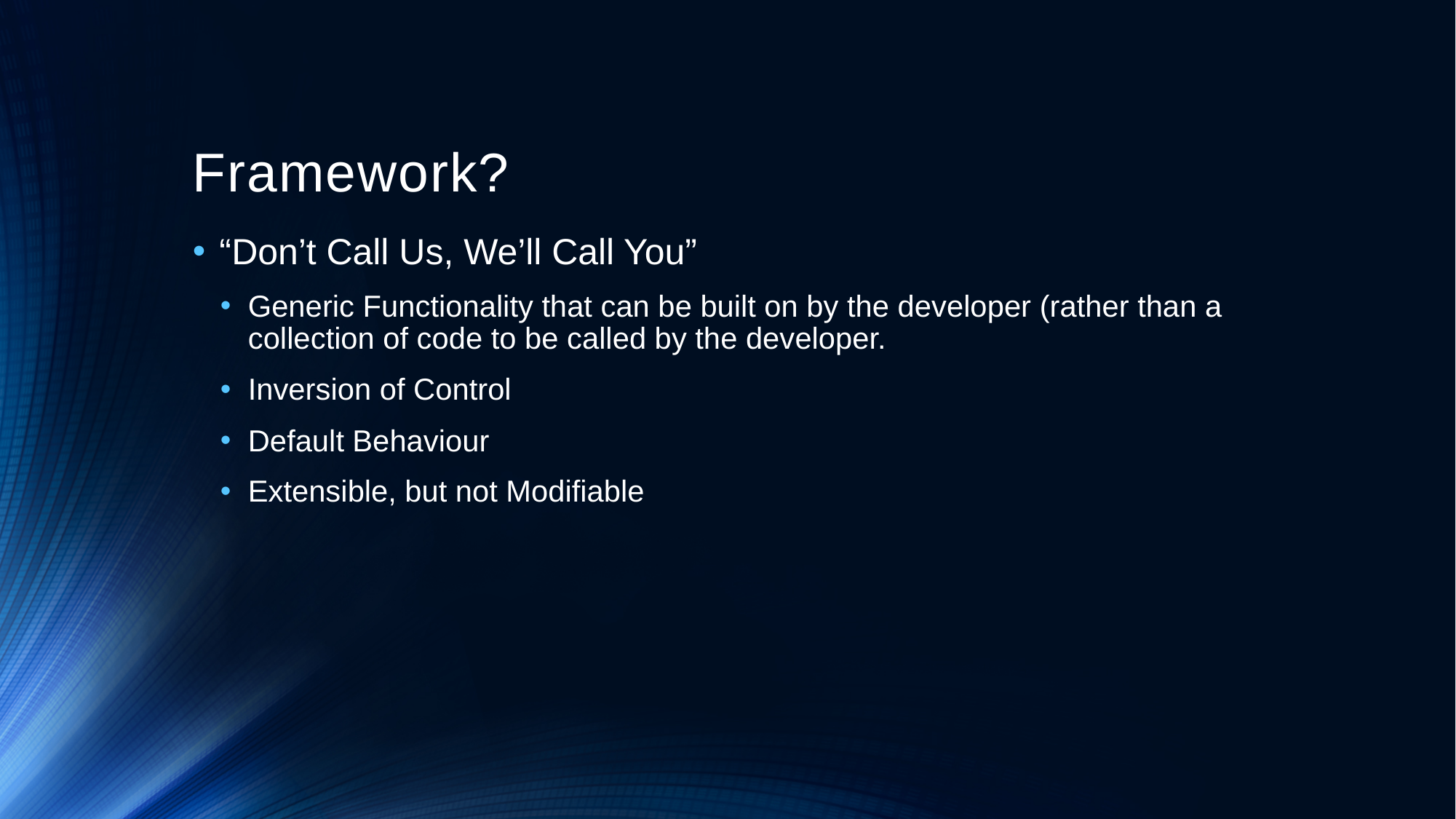

# Framework?
“Don’t Call Us, We’ll Call You”
Generic Functionality that can be built on by the developer (rather than a collection of code to be called by the developer.
Inversion of Control
Default Behaviour
Extensible, but not Modifiable